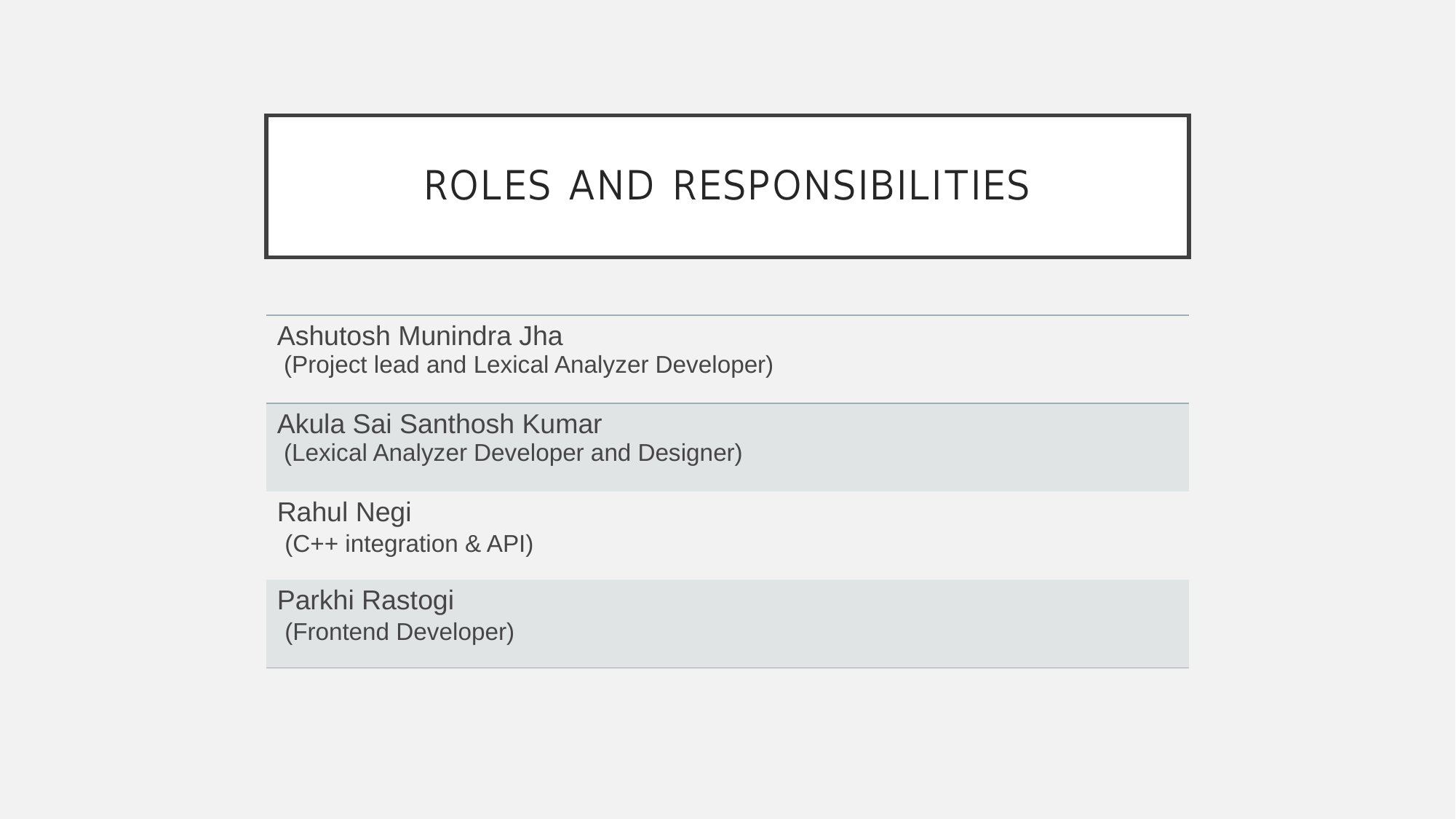

# Roles and responsibilities
| Ashutosh Munindra Jha (Project lead and Lexical Analyzer Developer) |
| --- |
| Akula Sai Santhosh Kumar (Lexical Analyzer Developer and Designer) |
| Rahul Negi (C++ integration & API) |
| Parkhi Rastogi (Frontend Developer) |